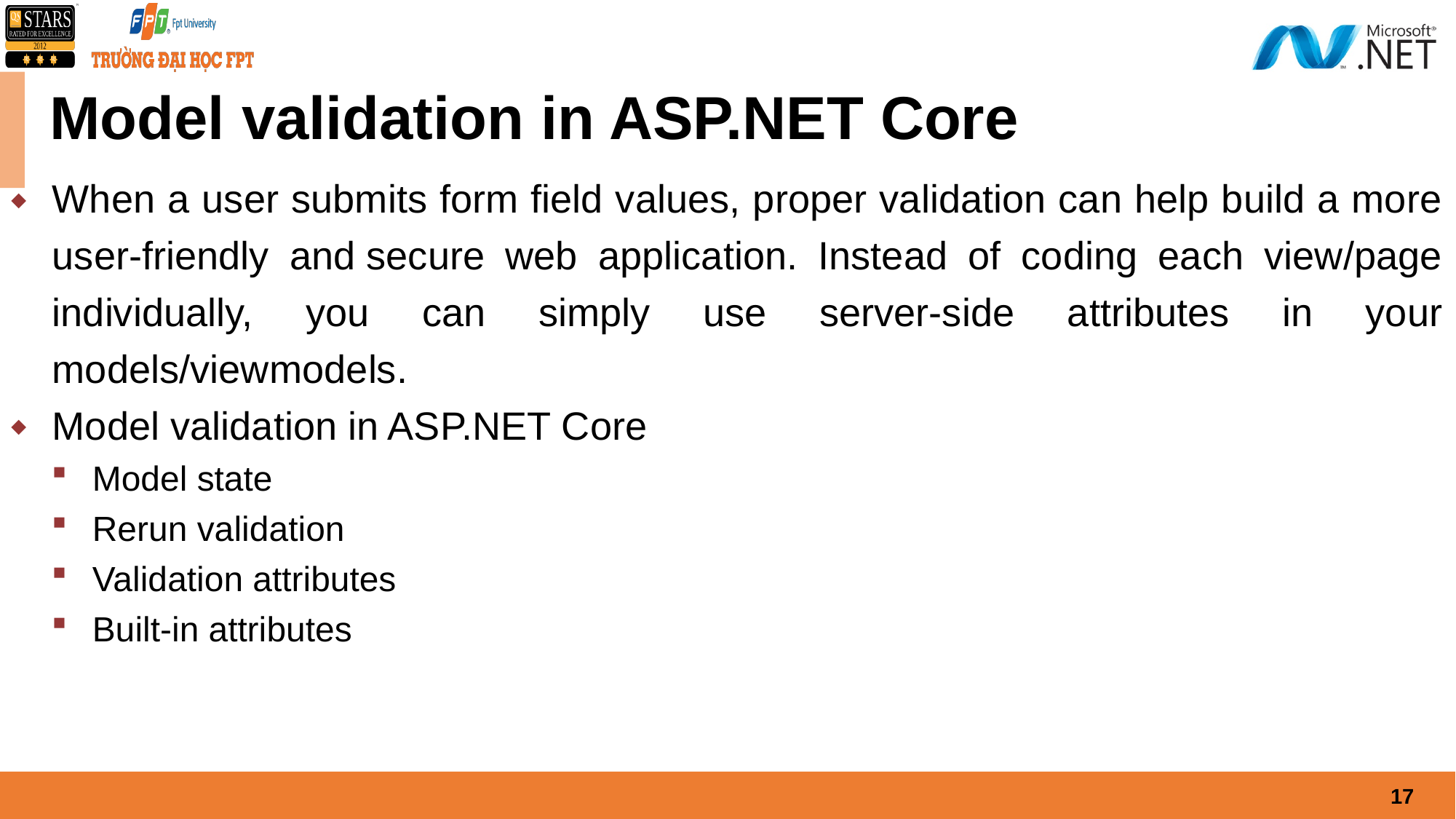

# Model validation in ASP.NET Core
When a user submits form field values, proper validation can help build a more user-friendly and secure web application. Instead of coding each view/page individually, you can simply use server-side attributes in your models/viewmodels.
Model validation in ASP.NET Core
Model state
Rerun validation
Validation attributes
Built-in attributes

17